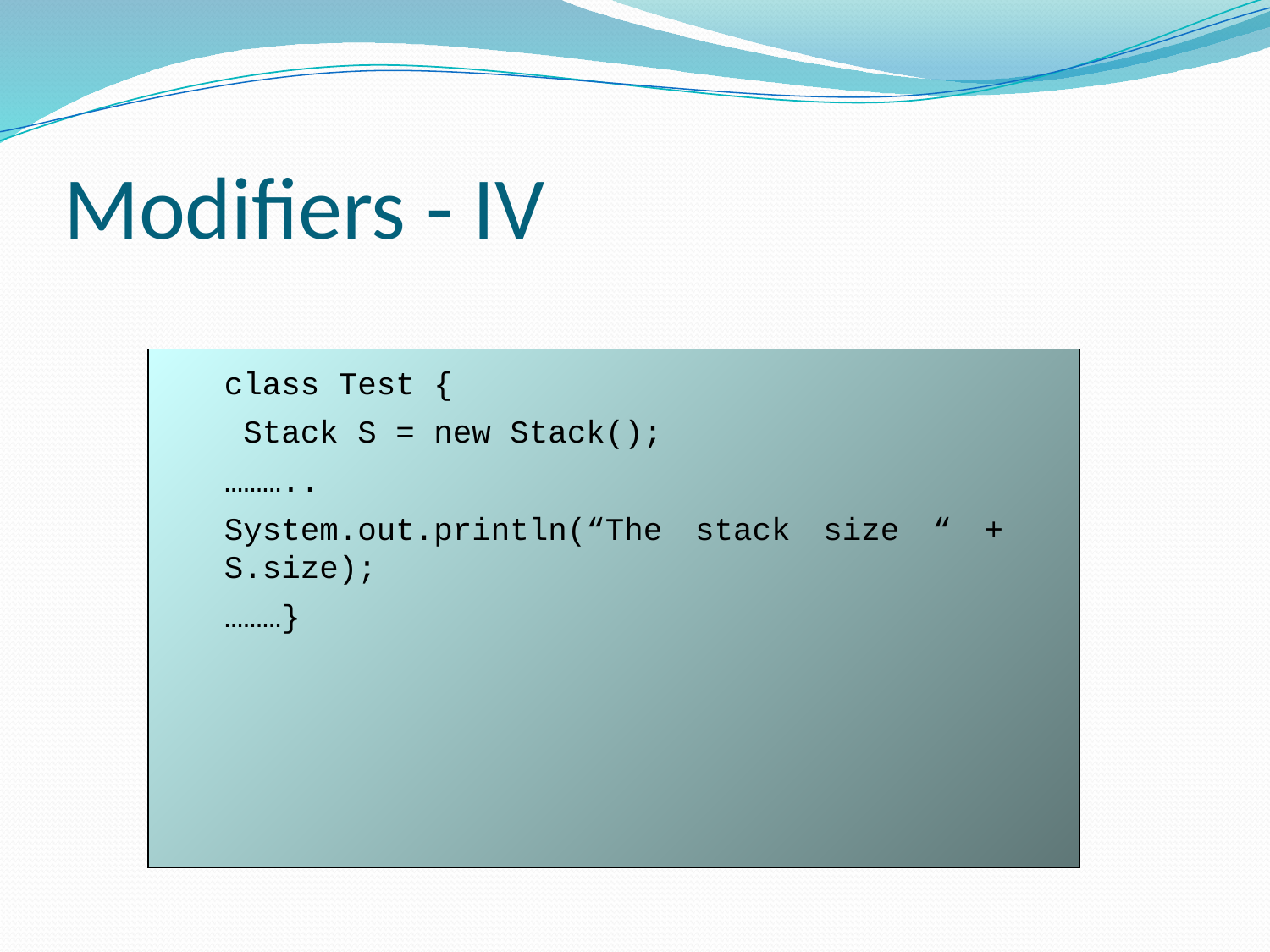

# Modifiers - IV

class Test {
 Stack S = new Stack();
………..
System.out.println(“The stack size “ + S.size);
………}